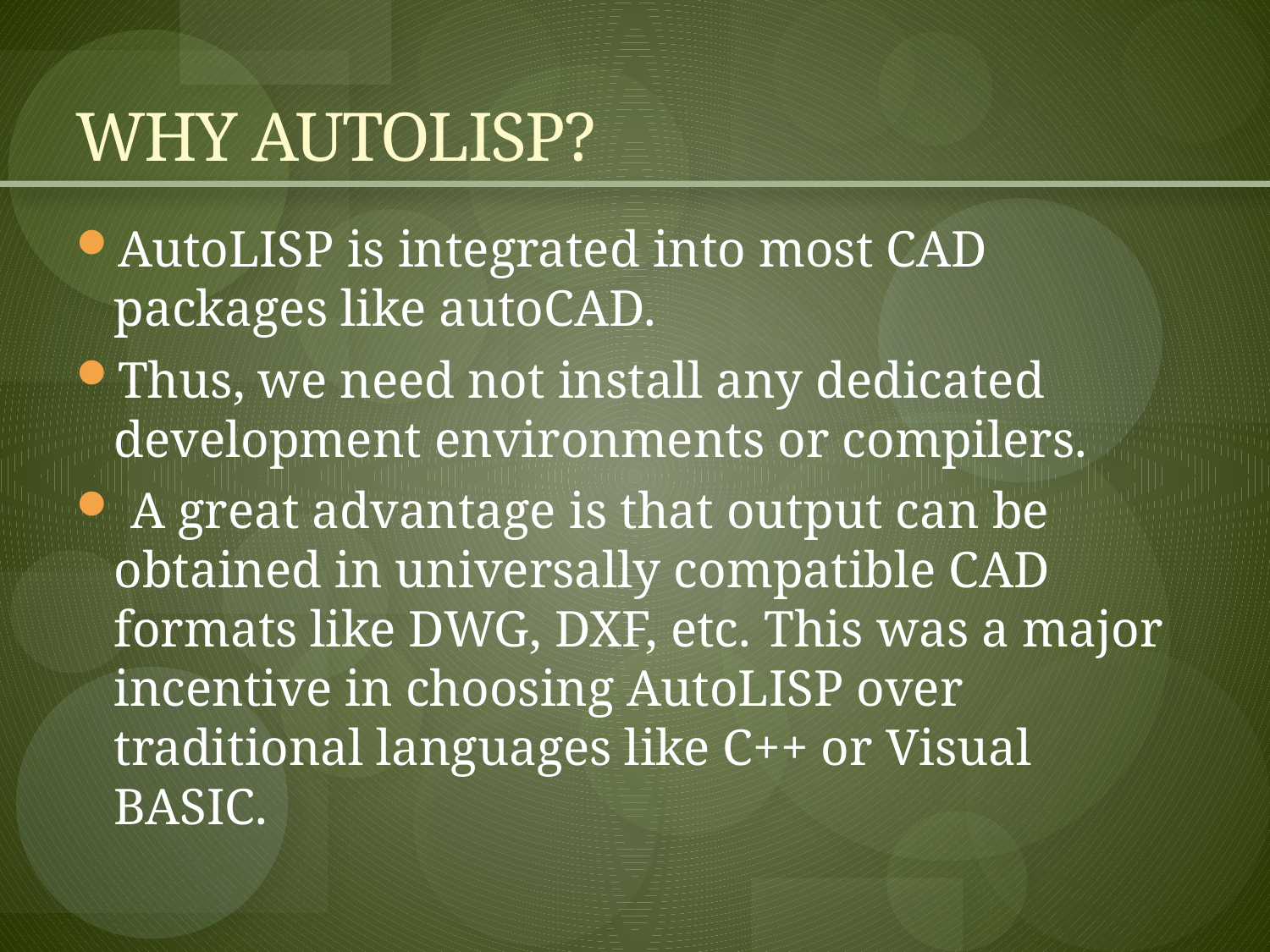

# WHY AUTOLISP?
AutoLISP is integrated into most CAD packages like autoCAD.
Thus, we need not install any dedicated development environments or compilers.
 A great advantage is that output can be obtained in universally compatible CAD formats like DWG, DXF, etc. This was a major incentive in choosing AutoLISP over traditional languages like C++ or Visual BASIC.